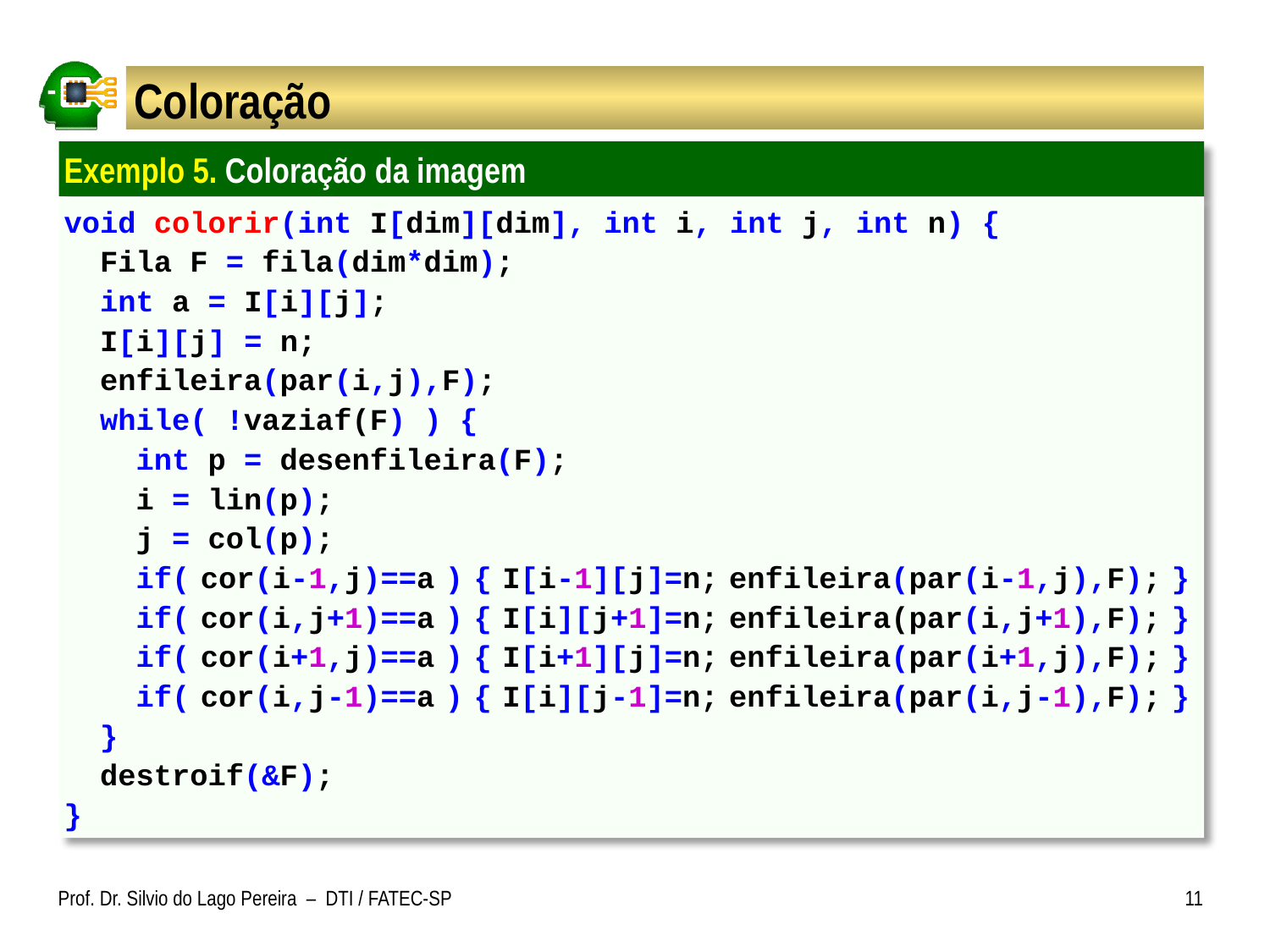

# Coloração
Exemplo 5. Coloração da imagem
void colorir(int I[dim][dim], int i, int j, int n) {
  Fila F = fila(dim*dim);
  int a = I[i][j];
  I[i][j] = n;
  enfileira(par(i,j),F);
  while( !vaziaf(F) ) {
    int p = desenfileira(F);
    i = lin(p);
    j = col(p);
    if( cor(i-1,j)==a ) { I[i-1][j]=n; enfileira(par(i-1,j),F); }
    if( cor(i,j+1)==a ) { I[i][j+1]=n; enfileira(par(i,j+1),F); }
    if( cor(i+1,j)==a ) { I[i+1][j]=n; enfileira(par(i+1,j),F); }
    if( cor(i,j-1)==a ) { I[i][j-1]=n; enfileira(par(i,j-1),F); }
  }
  destroif(&F);
}
Prof. Dr. Silvio do Lago Pereira  –  DTI / FATEC-SP
11